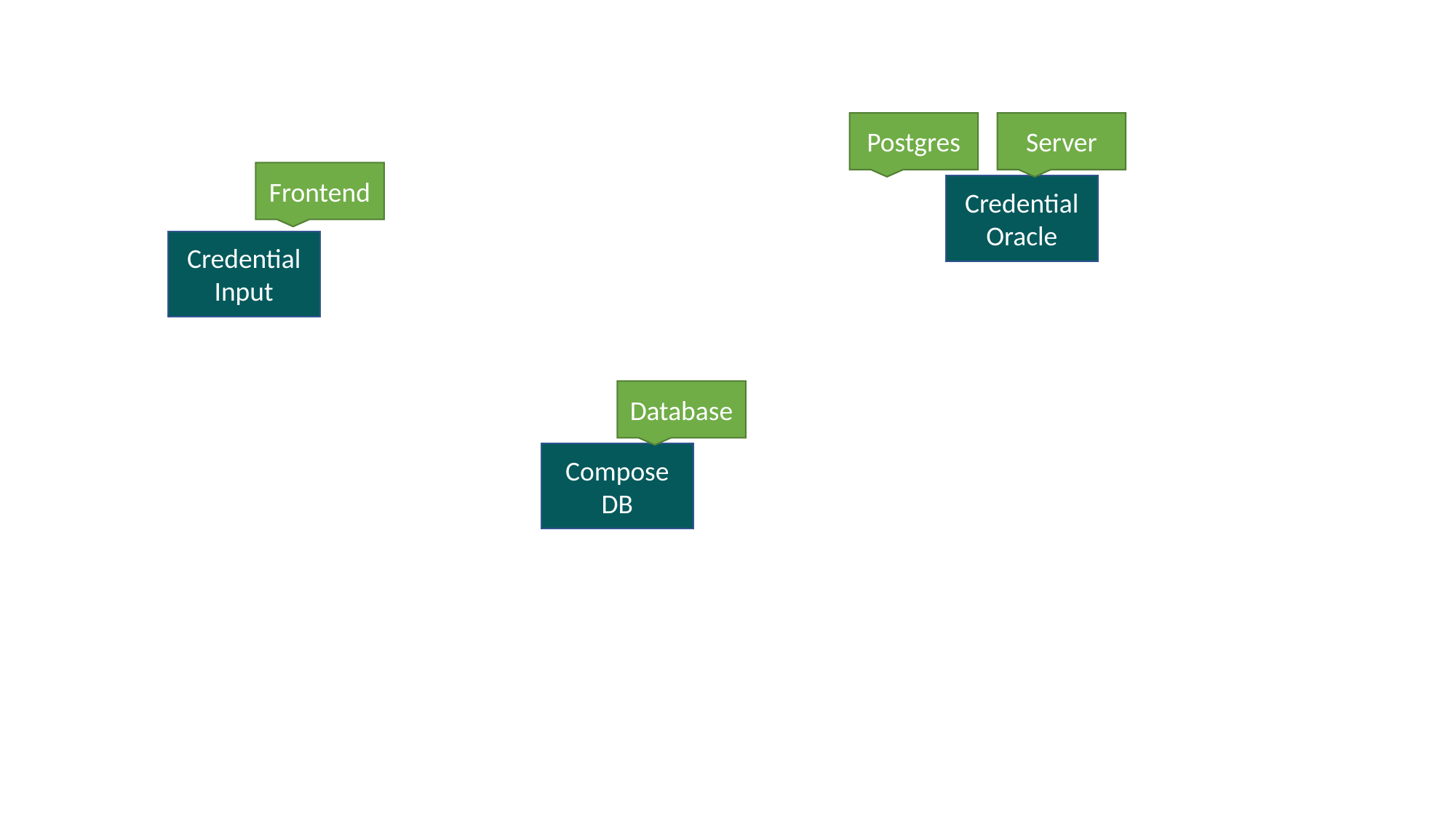

Postgres
Server
Frontend
Credential Oracle
Credential Input
Database
Compose DB